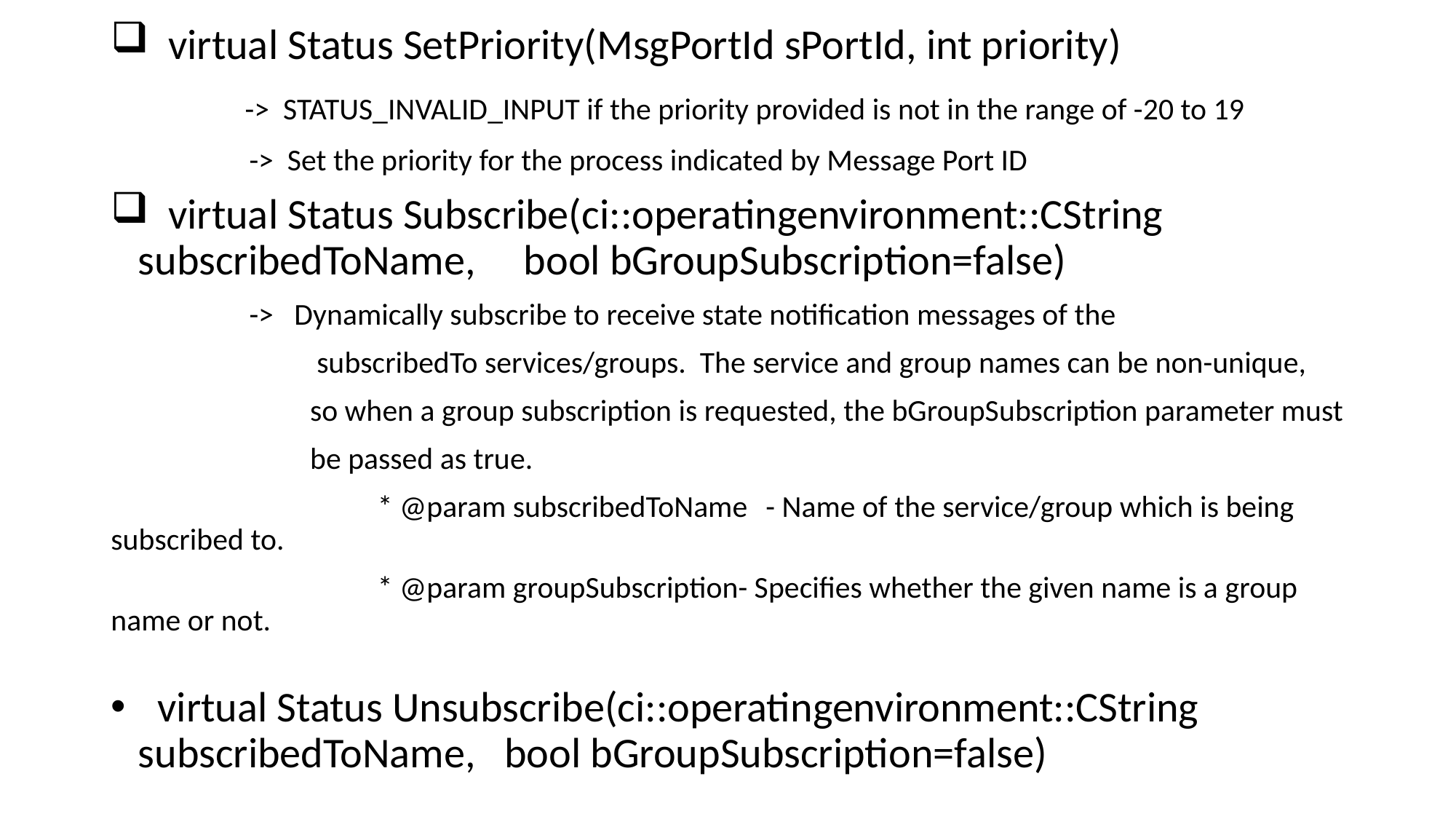

virtual Status SetPriority(MsgPortId sPortId, int priority)
                   ->  STATUS_INVALID_INPUT if the priority provided is not in the range of -20 to 19
                    ->  Set the priority for the process indicated by Message Port ID
  virtual Status Subscribe(ci::operatingenvironment::CString subscribedToName,     bool bGroupSubscription=false)
                    ->   Dynamically subscribe to receive state notification messages of the
	              subscribedTo services/groups.  The service and group names can be non-unique,
	             so when a group subscription is requested, the bGroupSubscription parameter must
	             be passed as true.
		       * @param subscribedToName	- Name of the service/group which is being subscribed to.
		       * @param groupSubscription- Specifies whether the given name is a group name or not.
  virtual Status Unsubscribe(ci::operatingenvironment::CString subscribedToName,   bool bGroupSubscription=false)